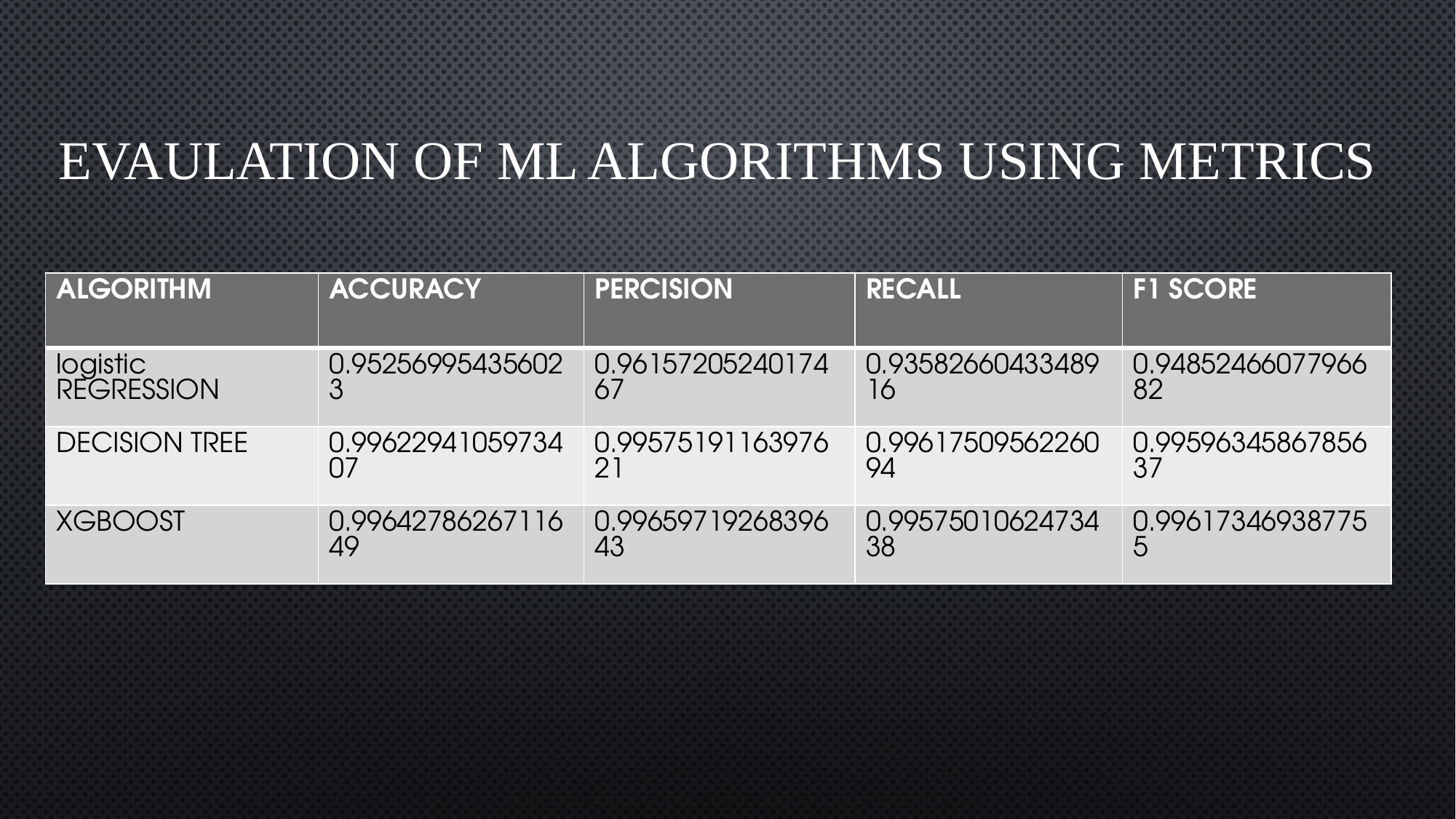

EVAULATION OF ML ALGORITHMS USING METRICS
| ALGORITHM | ACCURACY | PERCISION | RECALL | F1 SCORE |
| --- | --- | --- | --- | --- |
| logistic REGRESSION | 0.952569954356023 | 0.9615720524017467 | 0.9358266043348916 | 0.9485246607796682 |
| DECISION TREE | 0.9962294105973407 | 0.9957519116397621 | 0.9961750956226094 | 0.9959634586785637 |
| XGBOOST | 0.9964278626711649 | 0.9965971926839643 | 0.9957501062473438 | 0.996173469387755 |